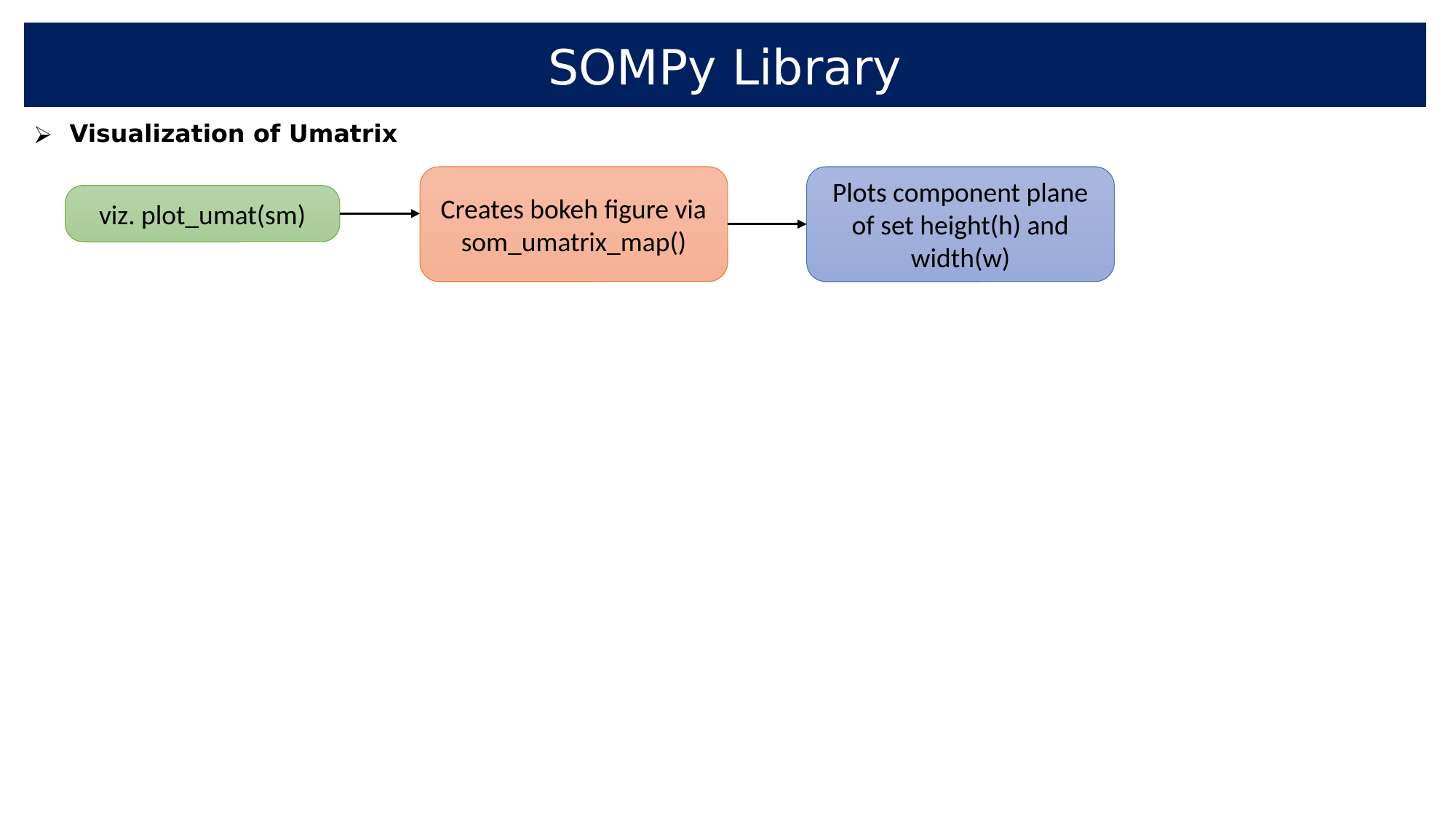

SOMPy Library
Visualization of Umatrix

Creates bokeh figure via som_umatrix_map()
Plots component plane of set height(h) and width(w)
viz. plot_umat(sm)